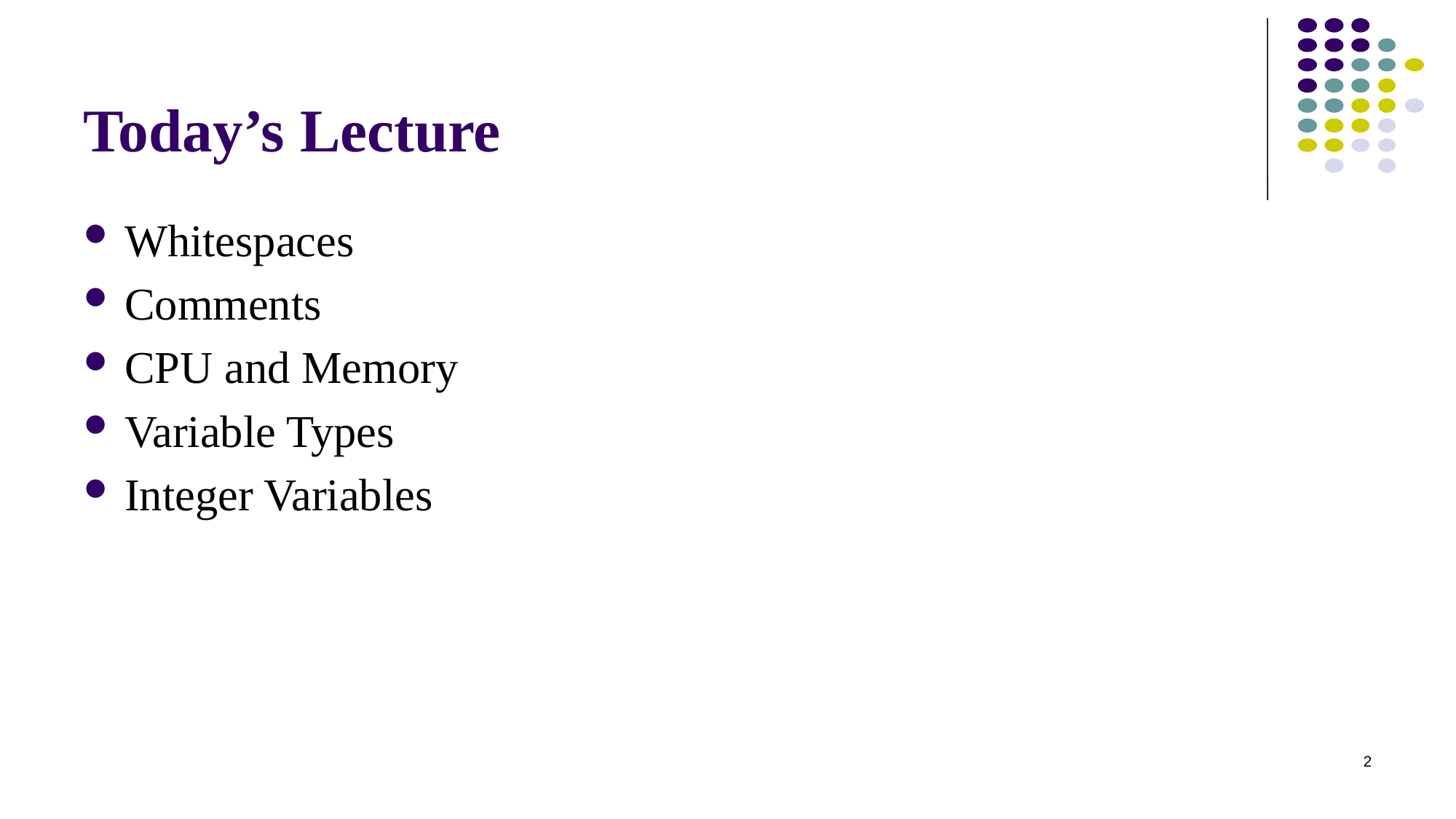

# Today’s Lecture
Whitespaces
Comments
CPU and Memory
Variable Types
Integer Variables
2